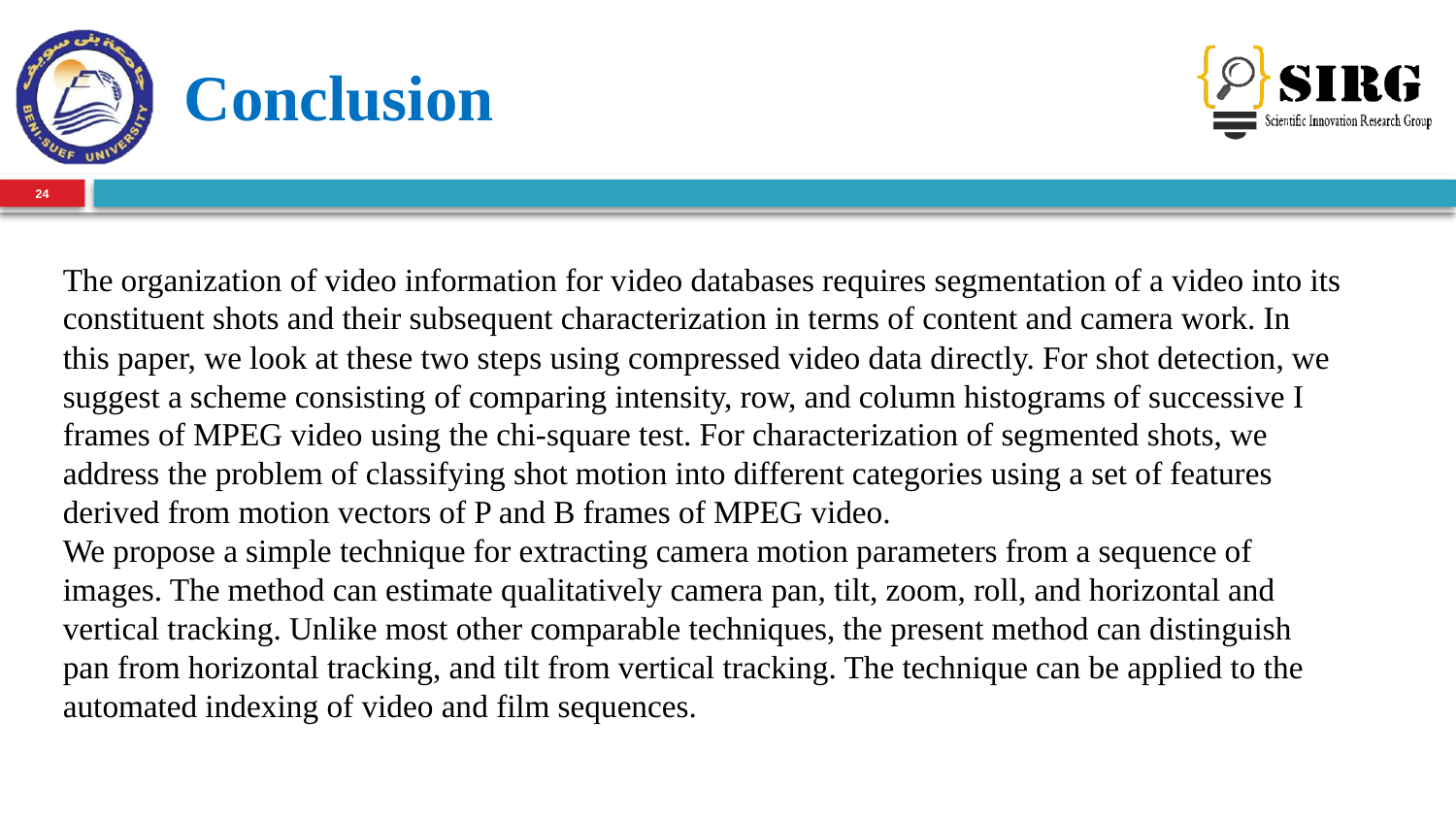

# Conclusion
24
The organization of video information for video databases requires segmentation of a video into its constituent shots and their subsequent characterization in terms of content and camera work. In this paper, we look at these two steps using compressed video data directly. For shot detection, we suggest a scheme consisting of comparing intensity, row, and column histograms of successive I frames of MPEG video using the chi-square test. For characterization of segmented shots, we address the problem of classifying shot motion into different categories using a set of features derived from motion vectors of P and B frames of MPEG video.
We propose a simple technique for extracting camera motion parameters from a sequence of images. The method can estimate qualitatively camera pan, tilt, zoom, roll, and horizontal and vertical tracking. Unlike most other comparable techniques, the present method can distinguish pan from horizontal tracking, and tilt from vertical tracking. The technique can be applied to the automated indexing of video and film sequences.